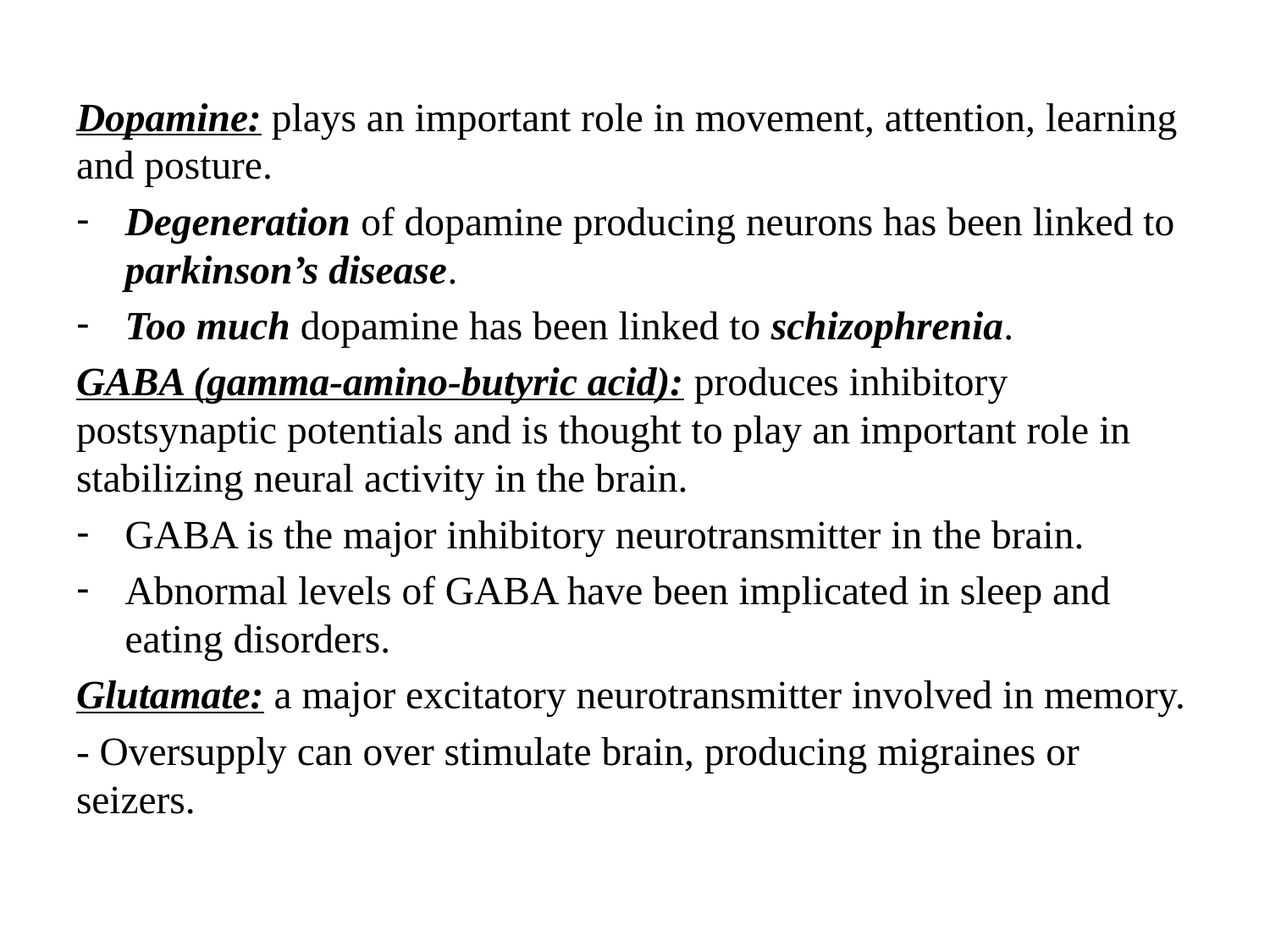

Dopamine: plays an important role in movement, attention, learning and posture.
Degeneration of dopamine producing neurons has been linked to parkinson’s disease.
Too much dopamine has been linked to schizophrenia.
GABA (gamma-amino-butyric acid): produces inhibitory postsynaptic potentials and is thought to play an important role in stabilizing neural activity in the brain.
GABA is the major inhibitory neurotransmitter in the brain.
Abnormal levels of GABA have been implicated in sleep and eating disorders.
Glutamate: a major excitatory neurotransmitter involved in memory.
- Oversupply can over stimulate brain, producing migraines or seizers.